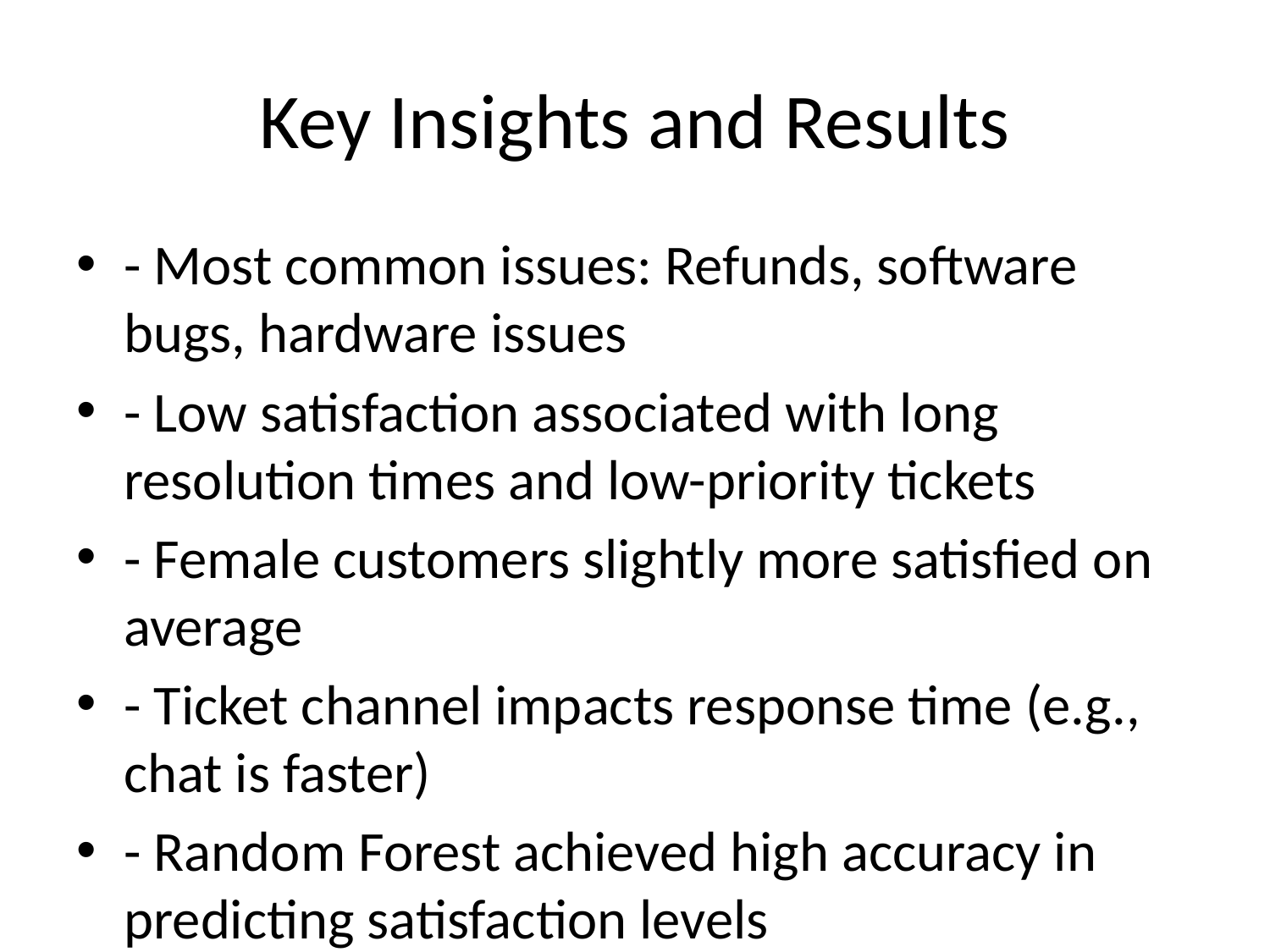

# Key Insights and Results
- Most common issues: Refunds, software bugs, hardware issues
- Low satisfaction associated with long resolution times and low-priority tickets
- Female customers slightly more satisfied on average
- Ticket channel impacts response time (e.g., chat is faster)
- Random Forest achieved high accuracy in predicting satisfaction levels